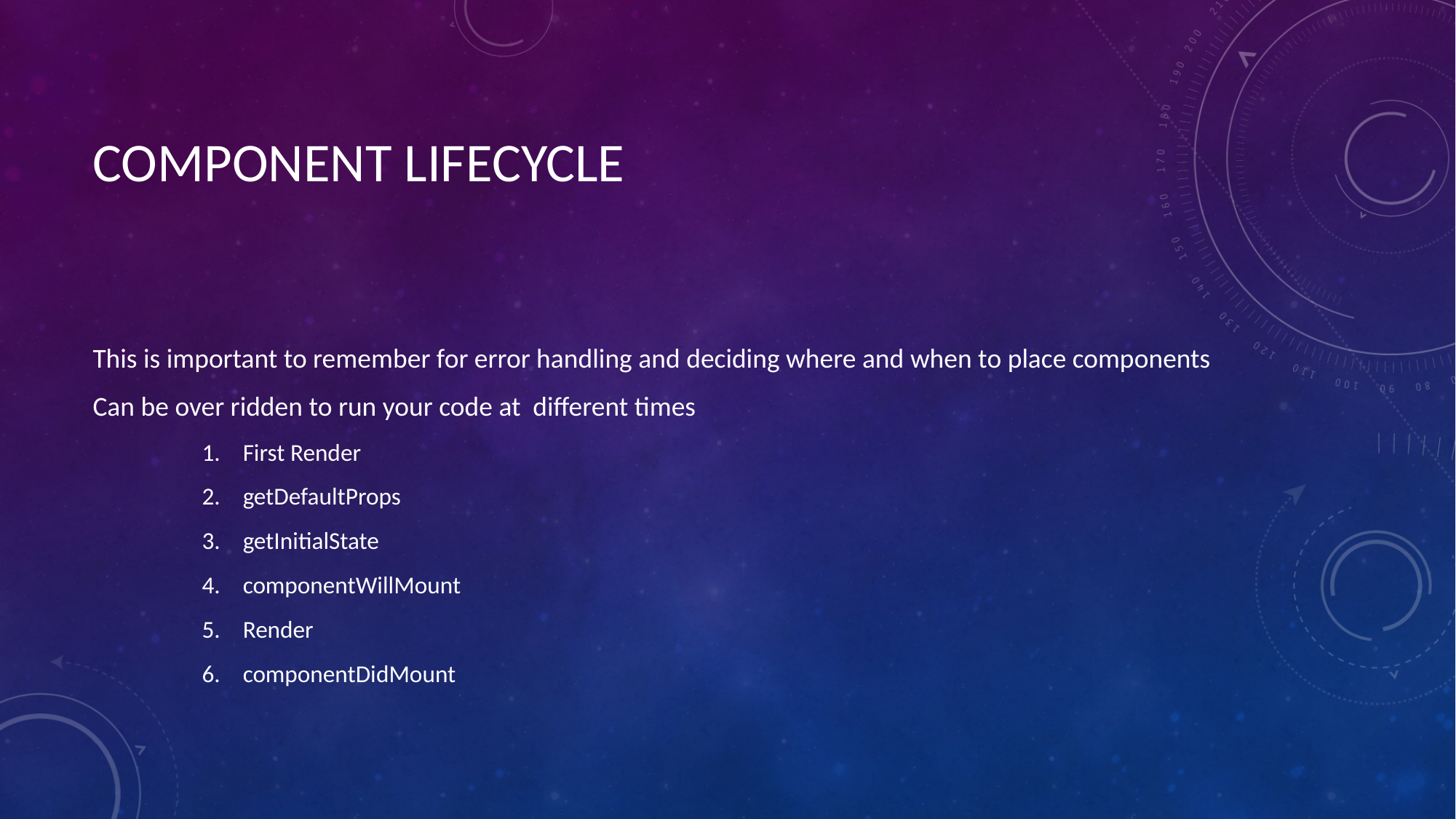

# Component lifecycle
This is important to remember for error handling and deciding where and when to place components
Can be over ridden to run your code at  different times
First Render
getDefaultProps
getInitialState
componentWillMount
Render
componentDidMount